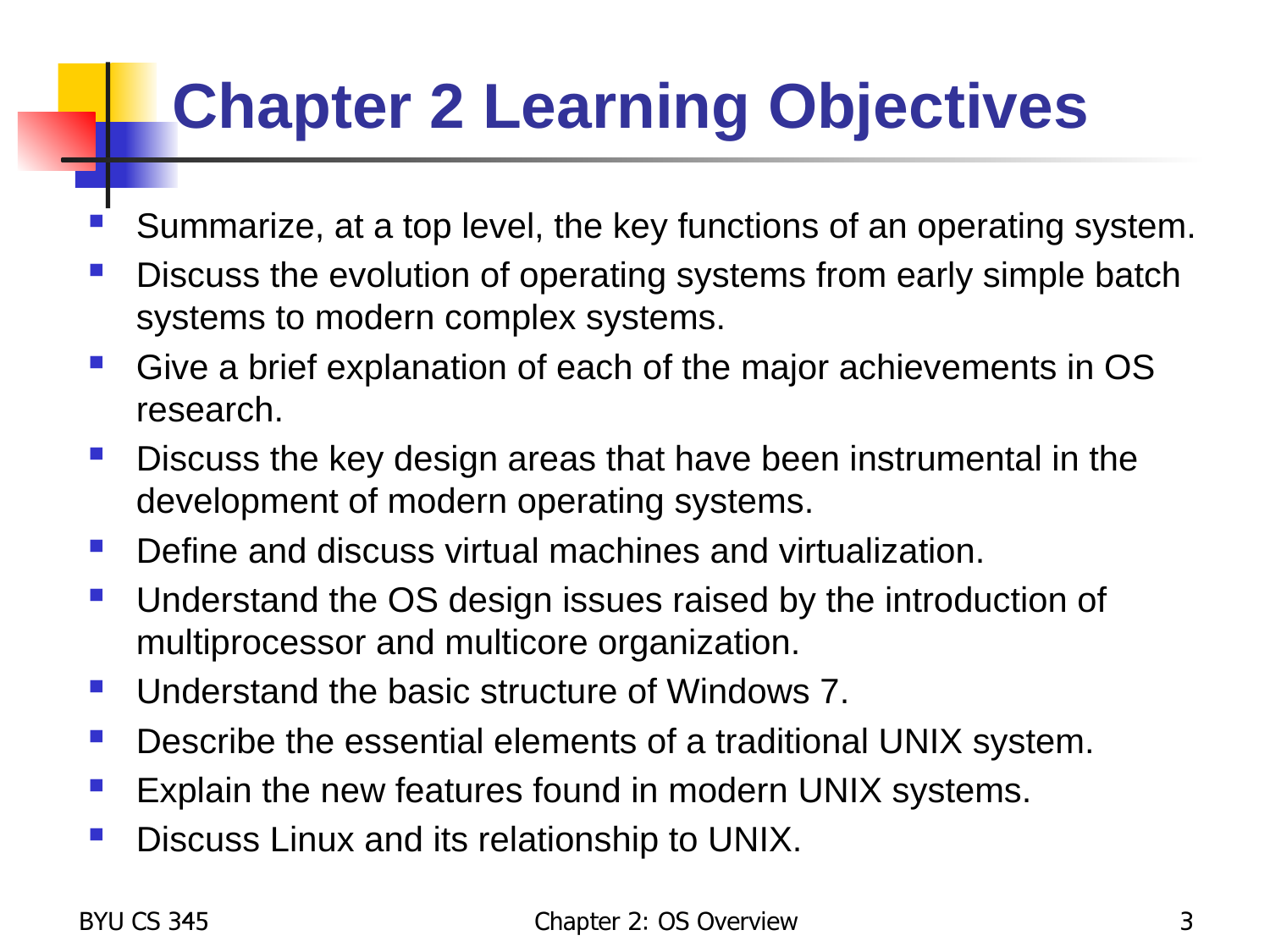

# Chapter 2 Learning Objectives
Summarize, at a top level, the key functions of an operating system.
Discuss the evolution of operating systems from early simple batch systems to modern complex systems.
Give a brief explanation of each of the major achievements in OS research.
Discuss the key design areas that have been instrumental in the development of modern operating systems.
Define and discuss virtual machines and virtualization.
Understand the OS design issues raised by the introduction of multiprocessor and multicore organization.
Understand the basic structure of Windows 7.
Describe the essential elements of a traditional UNIX system.
Explain the new features found in modern UNIX systems.
Discuss Linux and its relationship to UNIX.
BYU CS 345
Chapter 2: OS Overview
3